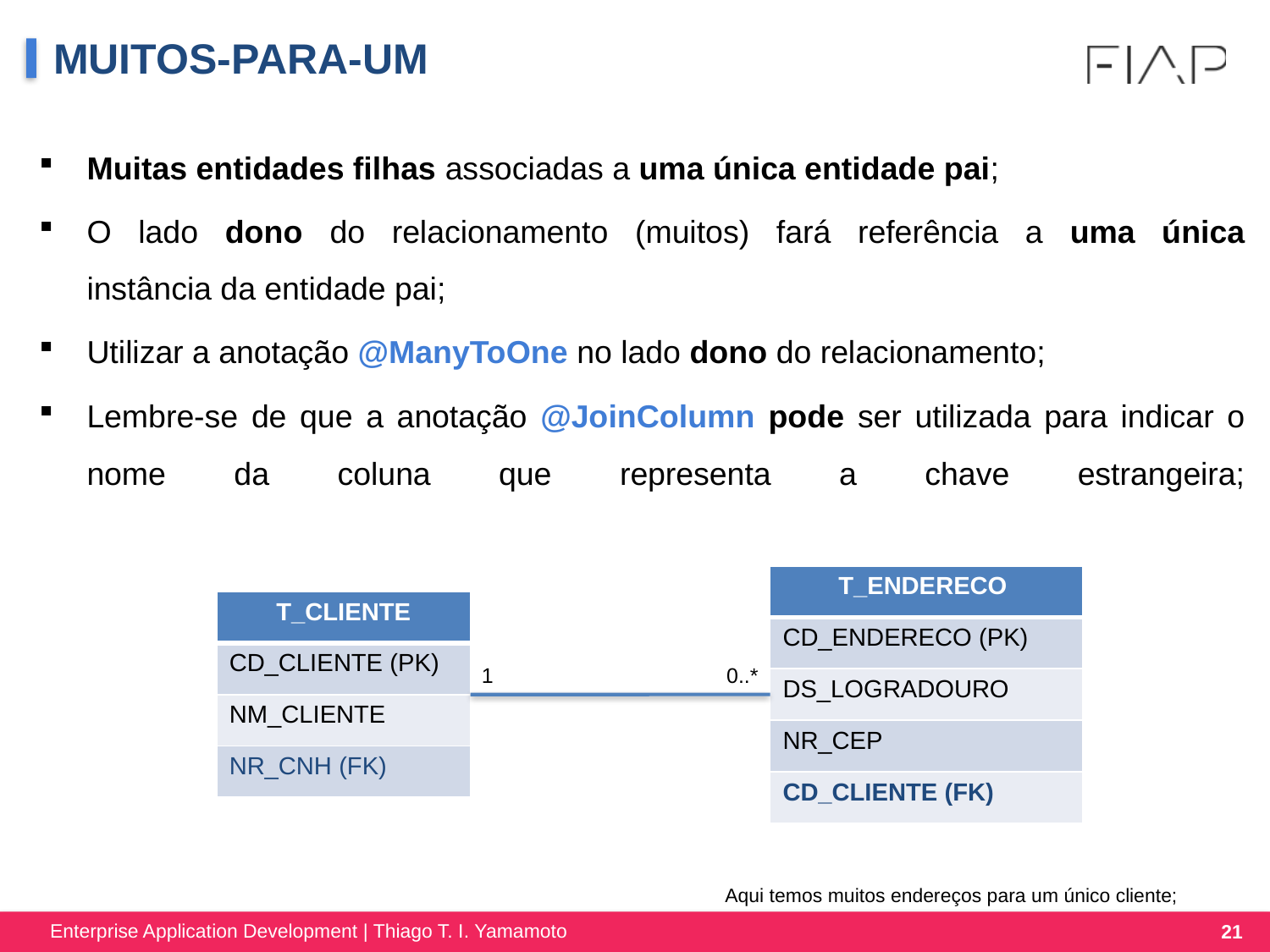

# MUITOS-PARA-UM
Muitas entidades filhas associadas a uma única entidade pai;
O lado dono do relacionamento (muitos) fará referência a uma única
instância da entidade pai;
Utilizar a anotação @ManyToOne no lado dono do relacionamento;
Lembre-se de que a anotação @JoinColumn pode ser utilizada para indicar o nome da coluna que representa a chave estrangeira;
| T\_ENDERECO |
| --- |
| CD\_ENDERECO (PK) |
| DS\_LOGRADOURO |
| NR\_CEP |
| CD\_CLIENTE (FK) |
| T\_CLIENTE |
| --- |
| CD\_CLIENTE (PK) |
| NM\_CLIENTE |
| NR\_CNH (FK) |
0..*
1
Aqui temos muitos endereços para um único cliente;